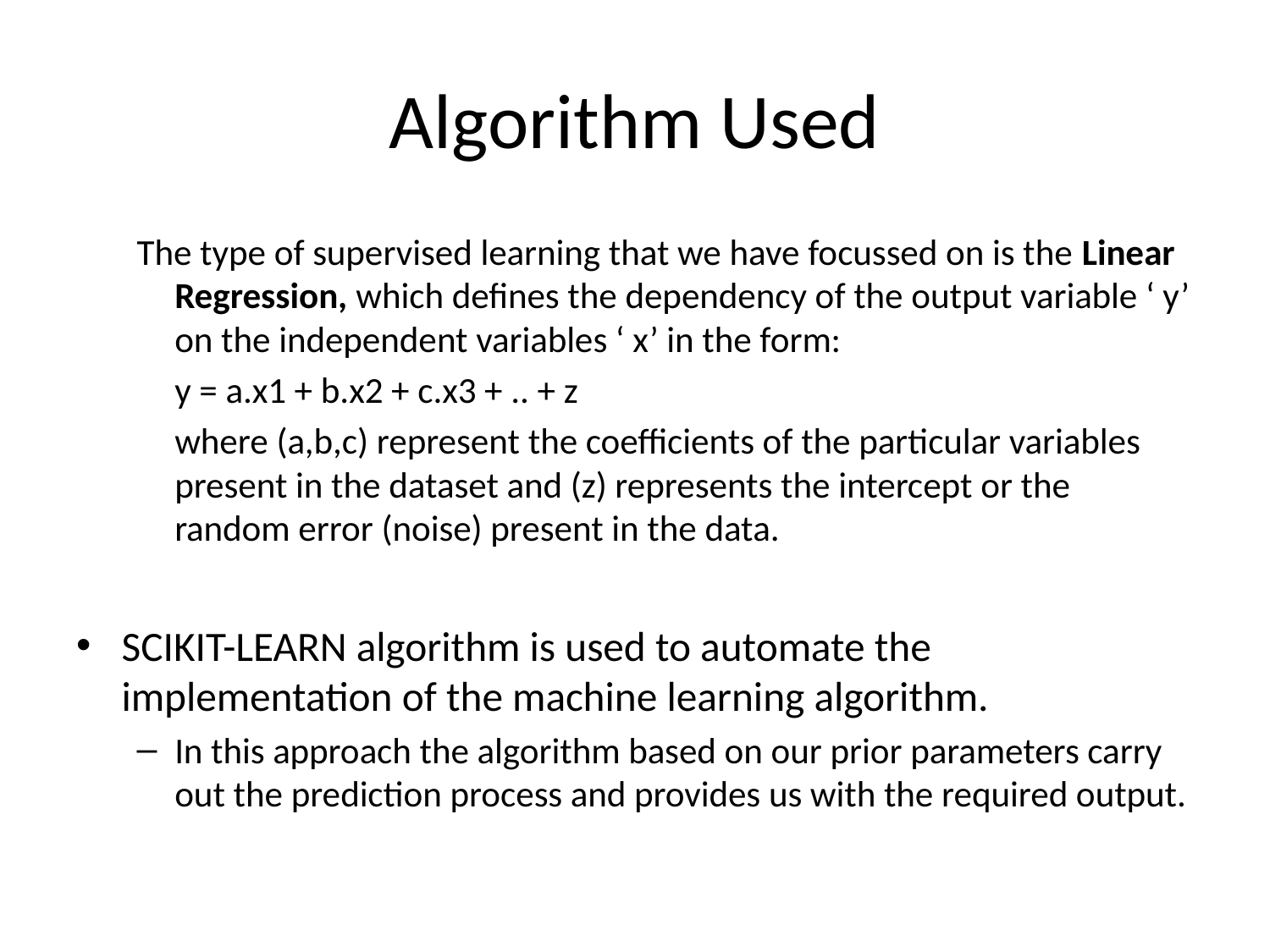

# Algorithm Used
The type of supervised learning that we have focussed on is the Linear Regression, which defines the dependency of the output variable ‘ y’ on the independent variables ‘ x’ in the form:
	y = a.x1 + b.x2 + c.x3 + .. + z
	where (a,b,c) represent the coefficients of the particular variables present in the dataset and (z) represents the intercept or the random error (noise) present in the data.

SCIKIT-LEARN algorithm is used to automate the implementation of the machine learning algorithm.
In this approach the algorithm based on our prior parameters carry out the prediction process and provides us with the required output.